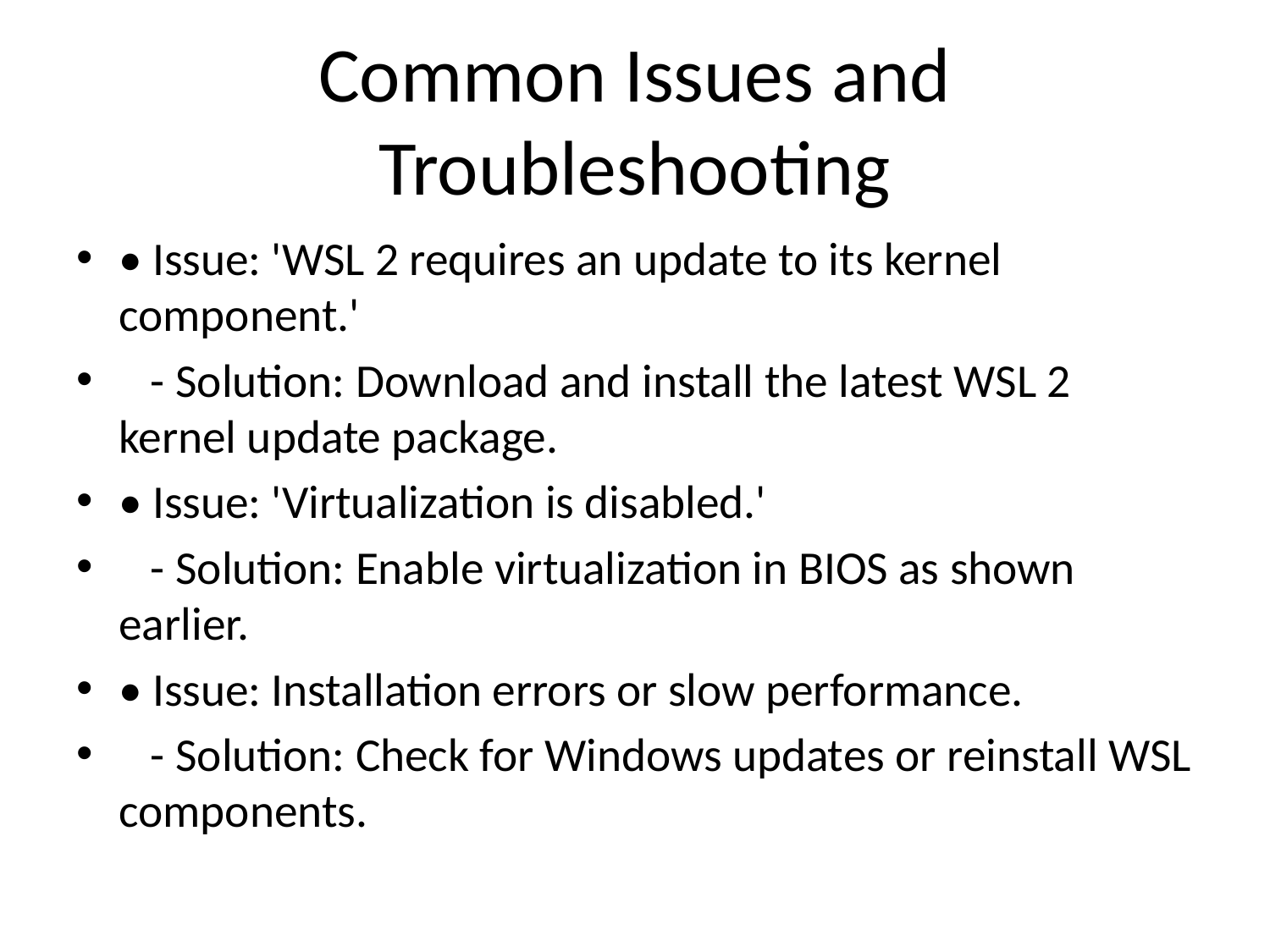

# Common Issues and Troubleshooting
• Issue: 'WSL 2 requires an update to its kernel component.'
   - Solution: Download and install the latest WSL 2 kernel update package.
• Issue: 'Virtualization is disabled.'
   - Solution: Enable virtualization in BIOS as shown earlier.
• Issue: Installation errors or slow performance.
   - Solution: Check for Windows updates or reinstall WSL components.